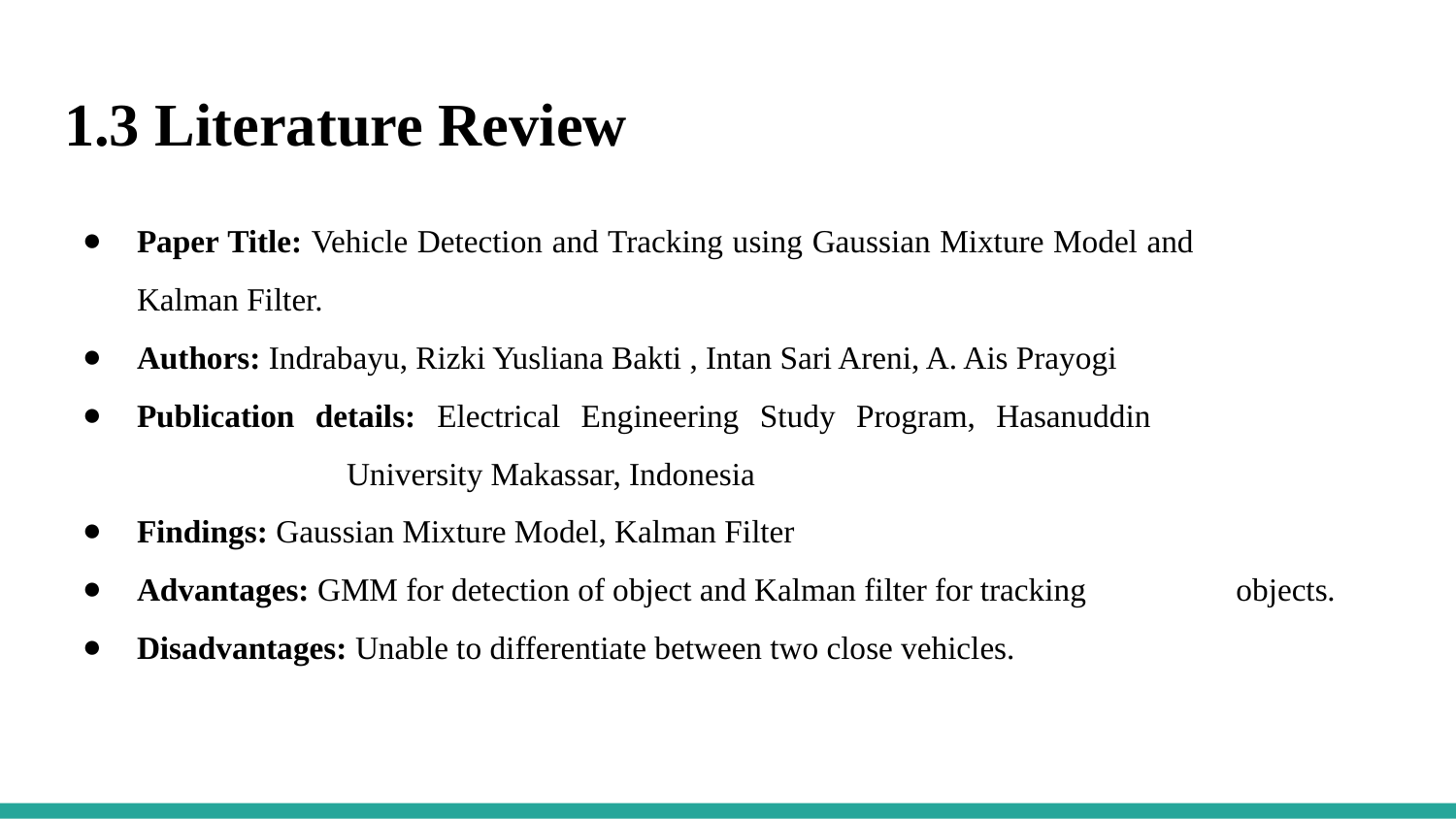

# 1.3 Literature Review
Paper Title: Vehicle Detection and Tracking using Gaussian Mixture Model and 	         Kalman Filter.
Authors: Indrabayu, Rizki Yusliana Bakti , Intan Sari Areni, A. Ais Prayogi
Publication details: Electrical Engineering Study Program, Hasanuddin 			        University Makassar, Indonesia
Findings: Gaussian Mixture Model, Kalman Filter
Advantages: GMM for detection of object and Kalman filter for tracking 	          objects.
Disadvantages: Unable to differentiate between two close vehicles.